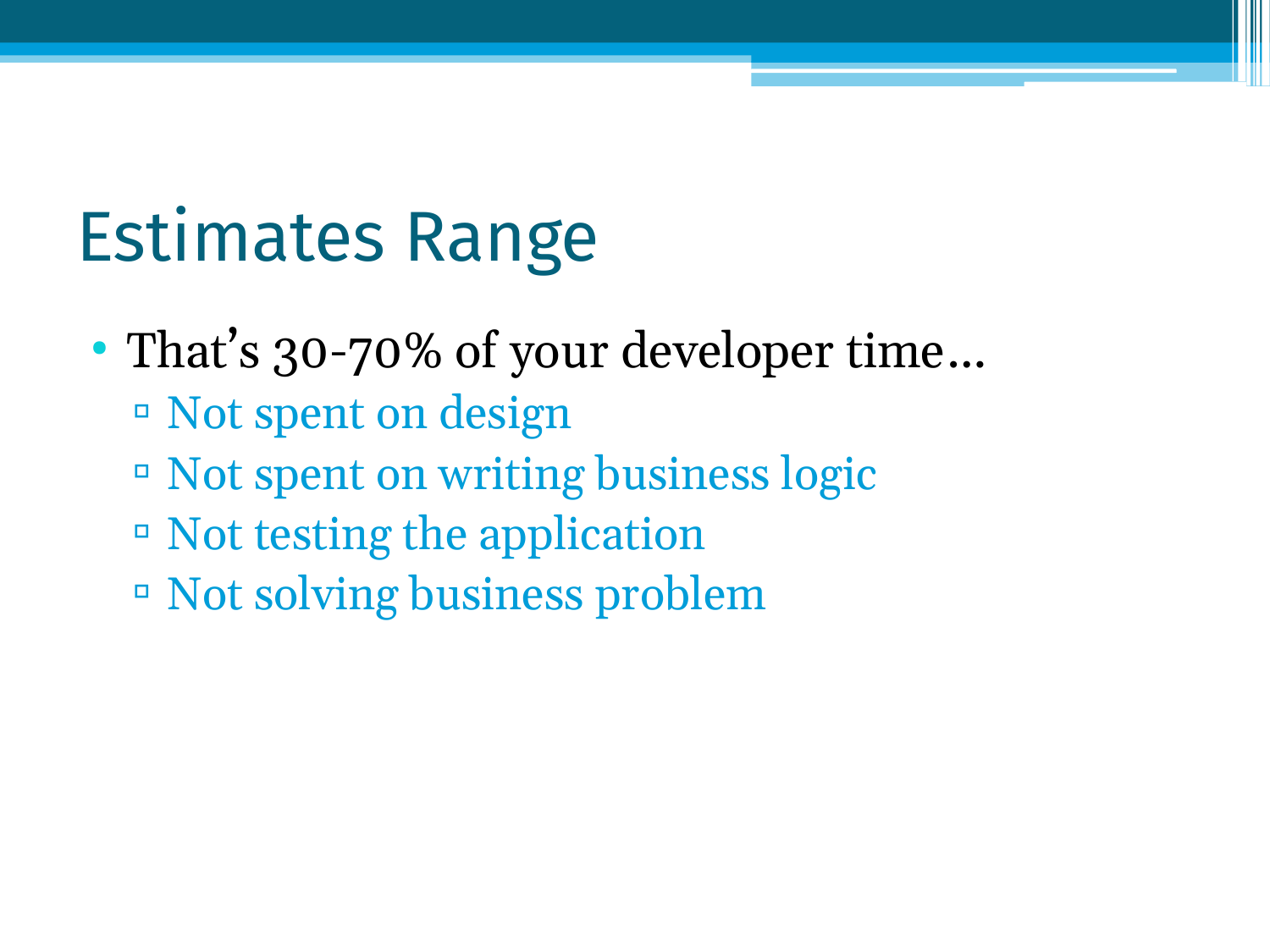

# Estimates Range
That’s 30-70% of your developer time…
Not spent on design
Not spent on writing business logic
Not testing the application
Not solving business problem